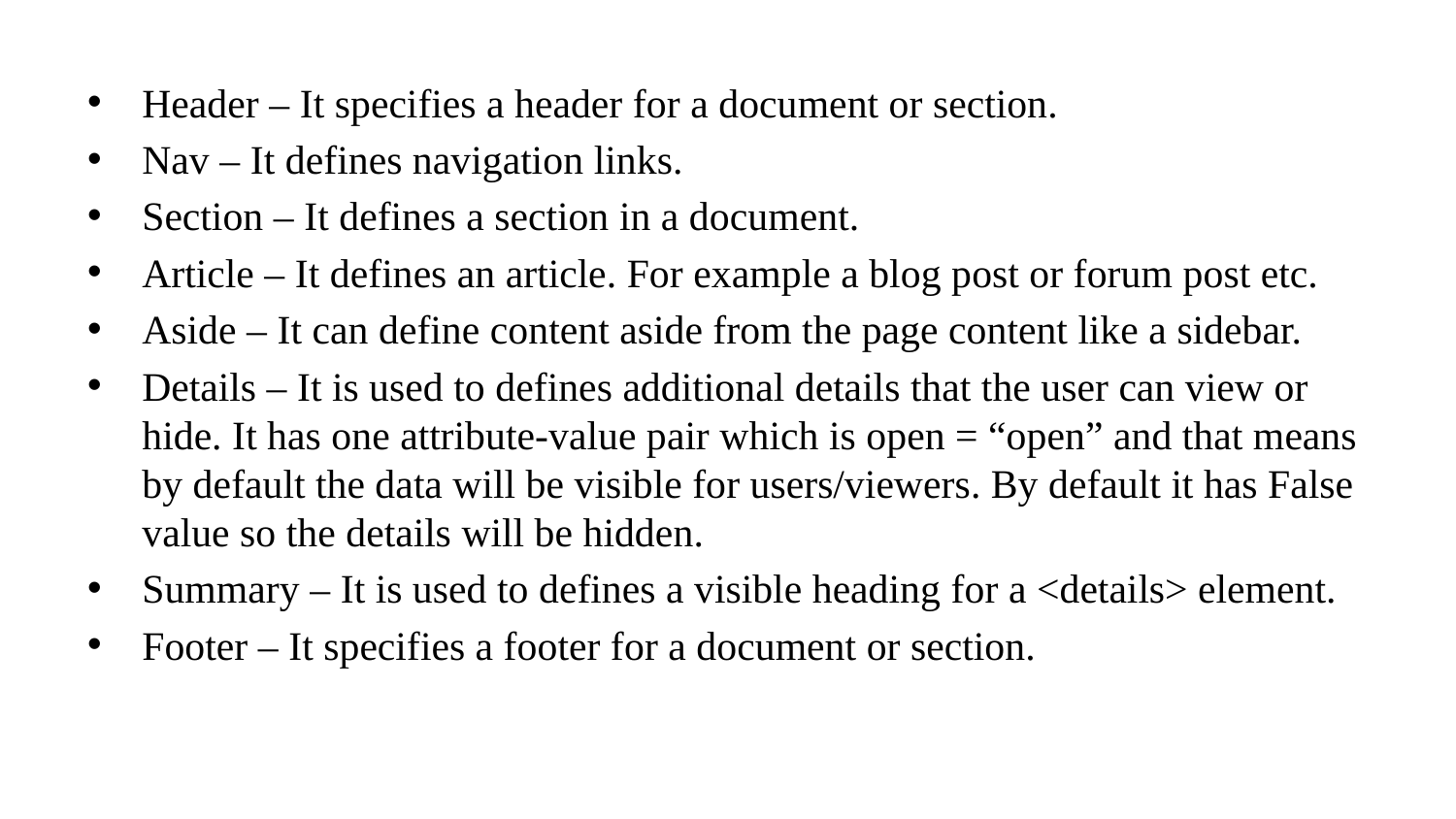

Header – It specifies a header for a document or section.
Nav – It defines navigation links.
Section – It defines a section in a document.
Article – It defines an article. For example a blog post or forum post etc.
Aside – It can define content aside from the page content like a sidebar.
Details – It is used to defines additional details that the user can view or hide. It has one attribute-value pair which is open = “open” and that means by default the data will be visible for users/viewers. By default it has False value so the details will be hidden.
Summary – It is used to defines a visible heading for a <details> element.
Footer – It specifies a footer for a document or section.